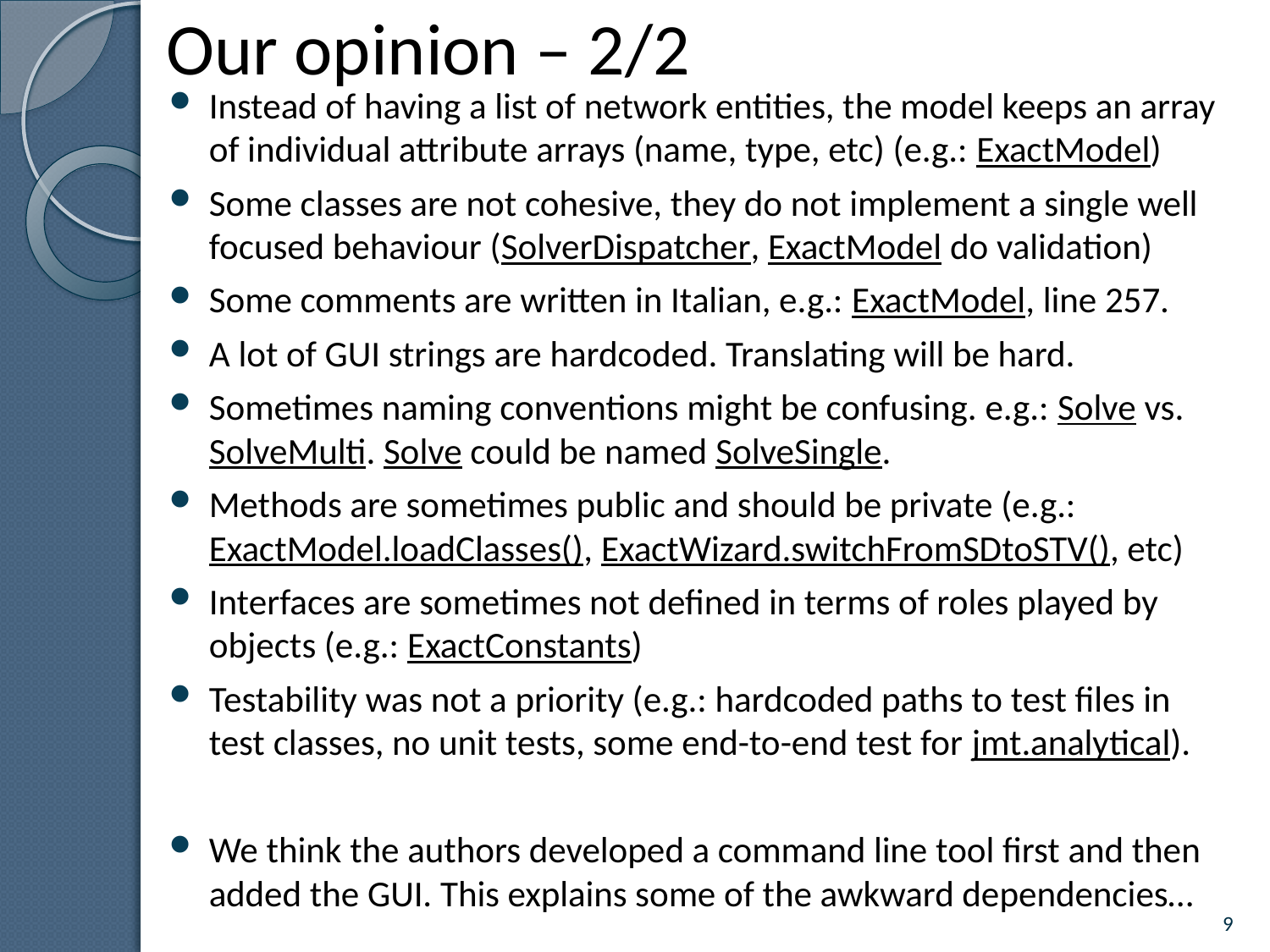

# Our opinion – 2/2
Instead of having a list of network entities, the model keeps an array of individual attribute arrays (name, type, etc) (e.g.: ExactModel)
Some classes are not cohesive, they do not implement a single well focused behaviour (SolverDispatcher, ExactModel do validation)
Some comments are written in Italian, e.g.: ExactModel, line 257.
A lot of GUI strings are hardcoded. Translating will be hard.
Sometimes naming conventions might be confusing. e.g.: Solve vs. SolveMulti. Solve could be named SolveSingle.
Methods are sometimes public and should be private (e.g.: ExactModel.loadClasses(), ExactWizard.switchFromSDtoSTV(), etc)
Interfaces are sometimes not defined in terms of roles played by objects (e.g.: ExactConstants)
Testability was not a priority (e.g.: hardcoded paths to test files in test classes, no unit tests, some end-to-end test for jmt.analytical).

We think the authors developed a command line tool first and then added the GUI. This explains some of the awkward dependencies…
9